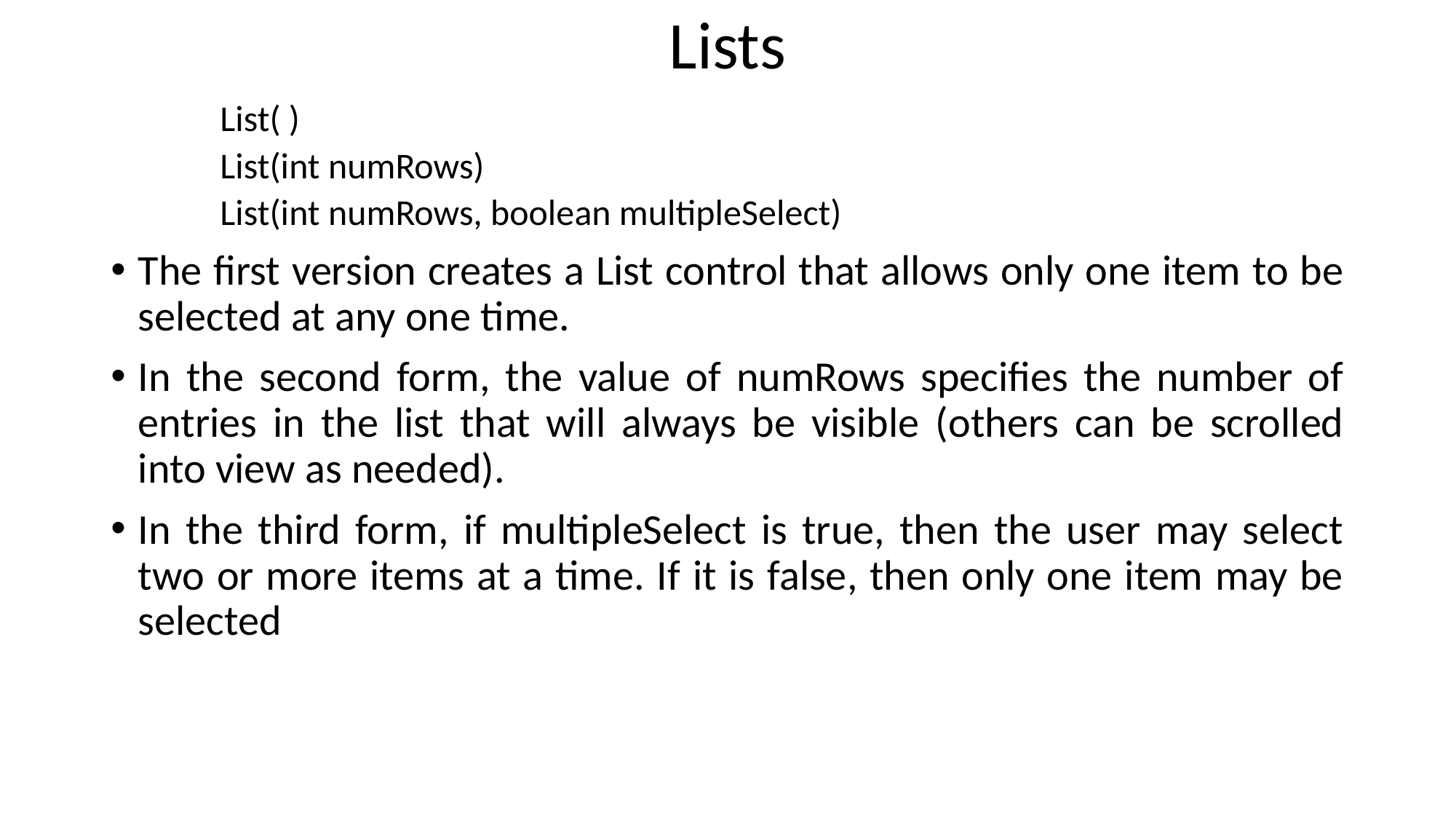

# Lists
List( )
List(int numRows)
List(int numRows, boolean multipleSelect)
The first version creates a List control that allows only one item to be selected at any one time.
In the second form, the value of numRows specifies the number of entries in the list that will always be visible (others can be scrolled into view as needed).
In the third form, if multipleSelect is true, then the user may select two or more items at a time. If it is false, then only one item may be selected